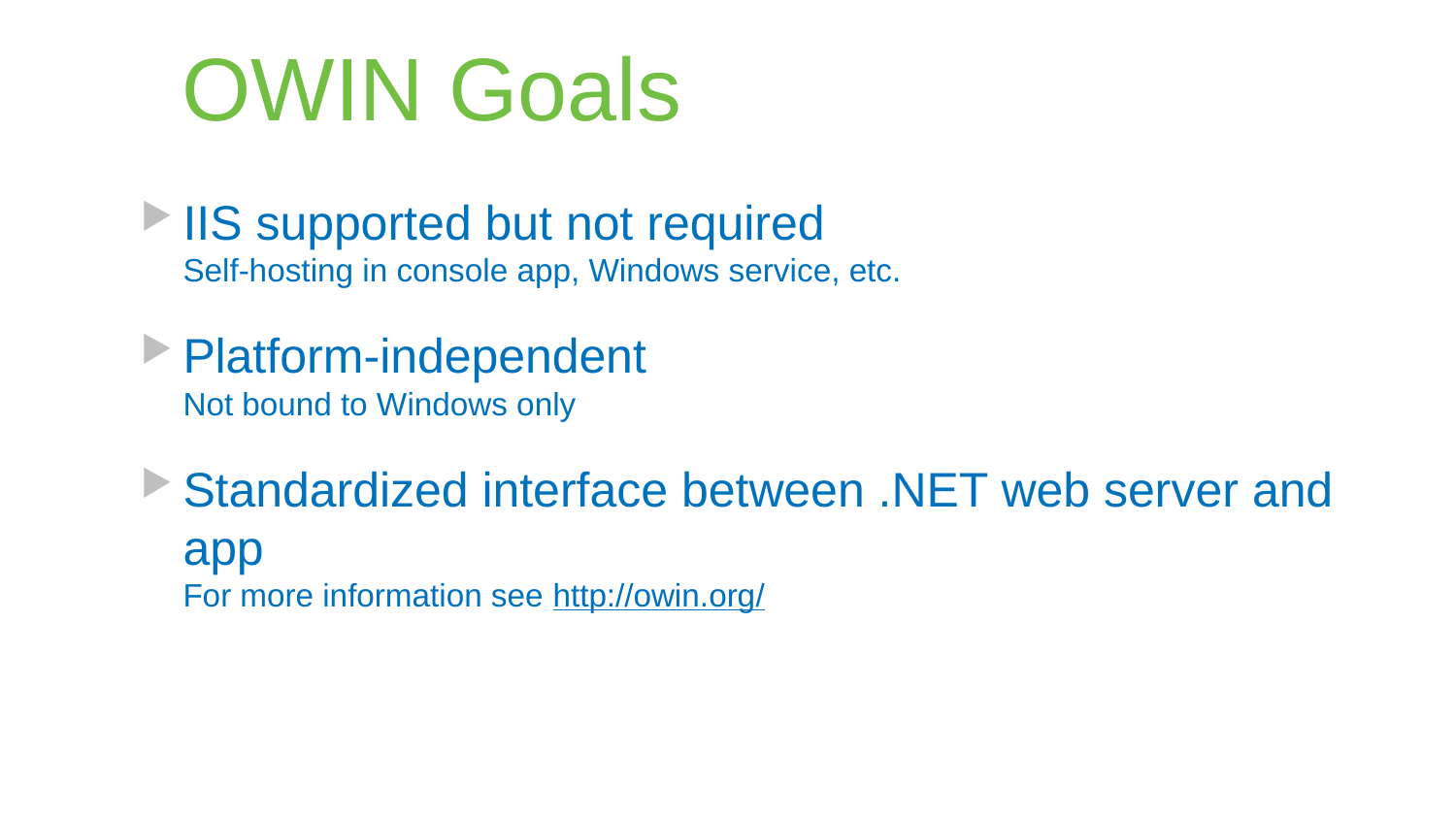

# OWIN Goals
IIS supported but not required
Self-hosting in console app, Windows service, etc.
Platform-independent
Not bound to Windows only
Standardized interface between .NET web server and app
For more information see http://owin.org/